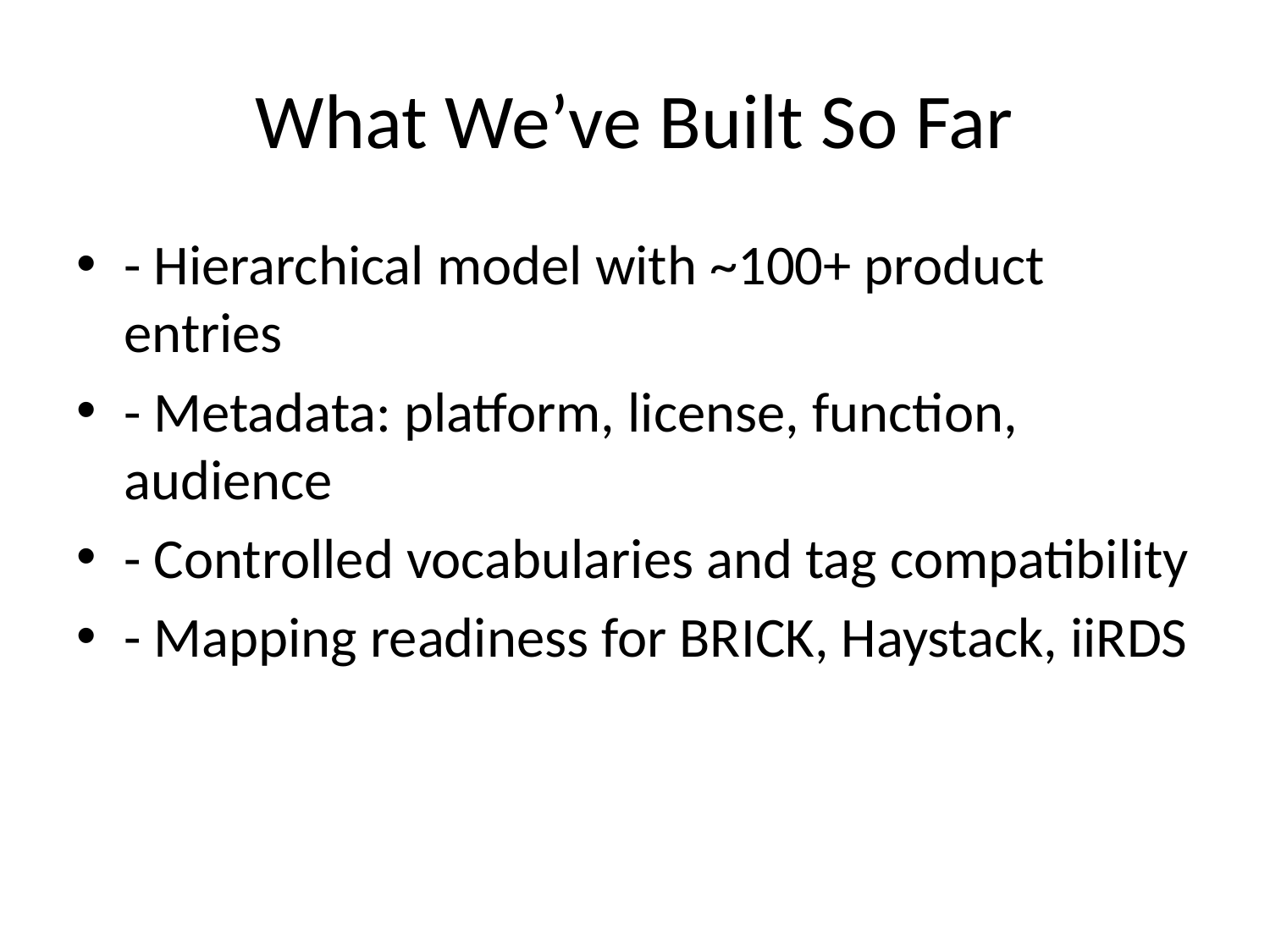

# What We’ve Built So Far
- Hierarchical model with ~100+ product entries
- Metadata: platform, license, function, audience
- Controlled vocabularies and tag compatibility
- Mapping readiness for BRICK, Haystack, iiRDS